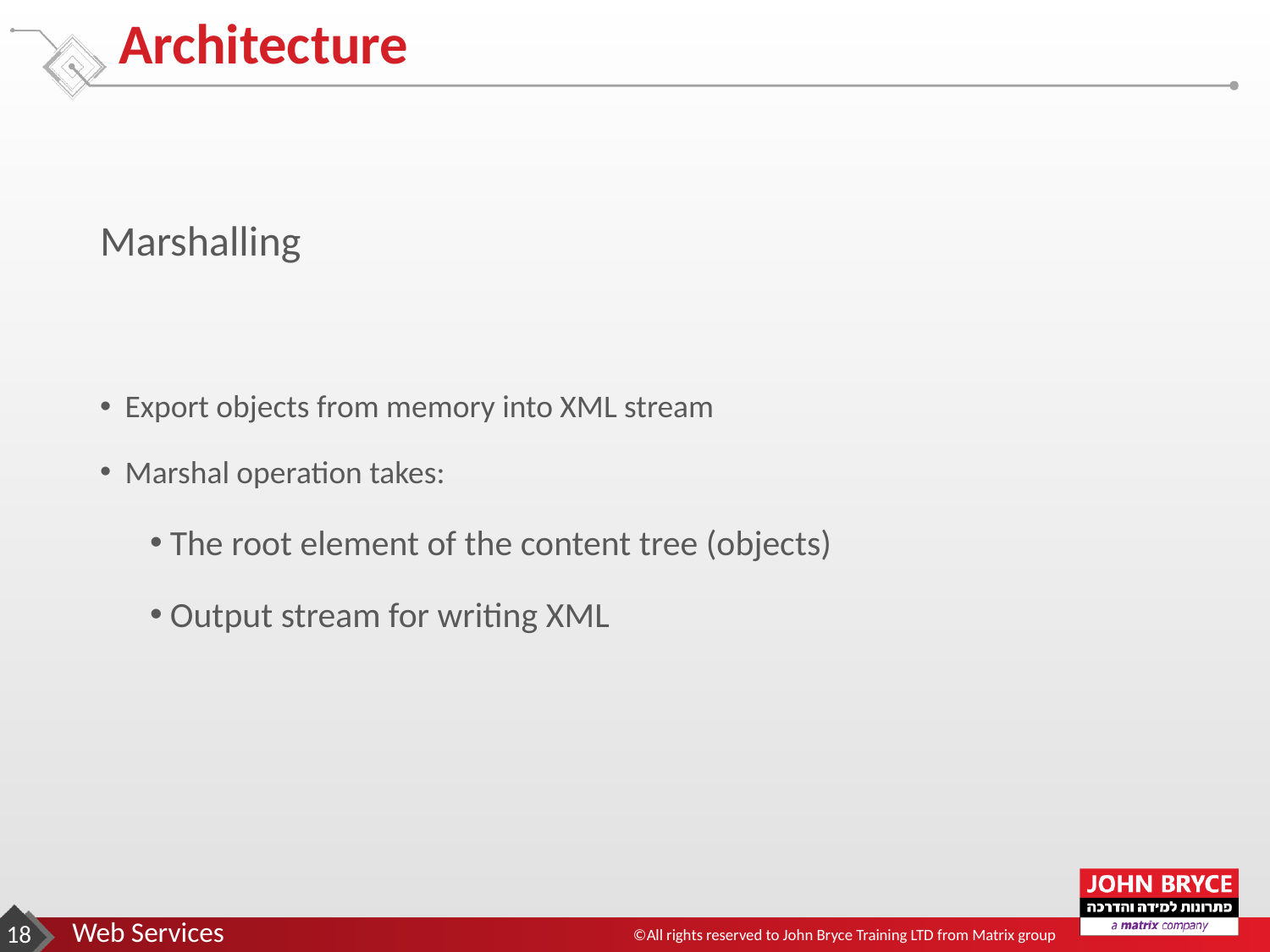

# Architecture
Marshalling

Export objects from memory into XML stream
Marshal operation takes:
The root element of the content tree (objects)
Output stream for writing XML
18